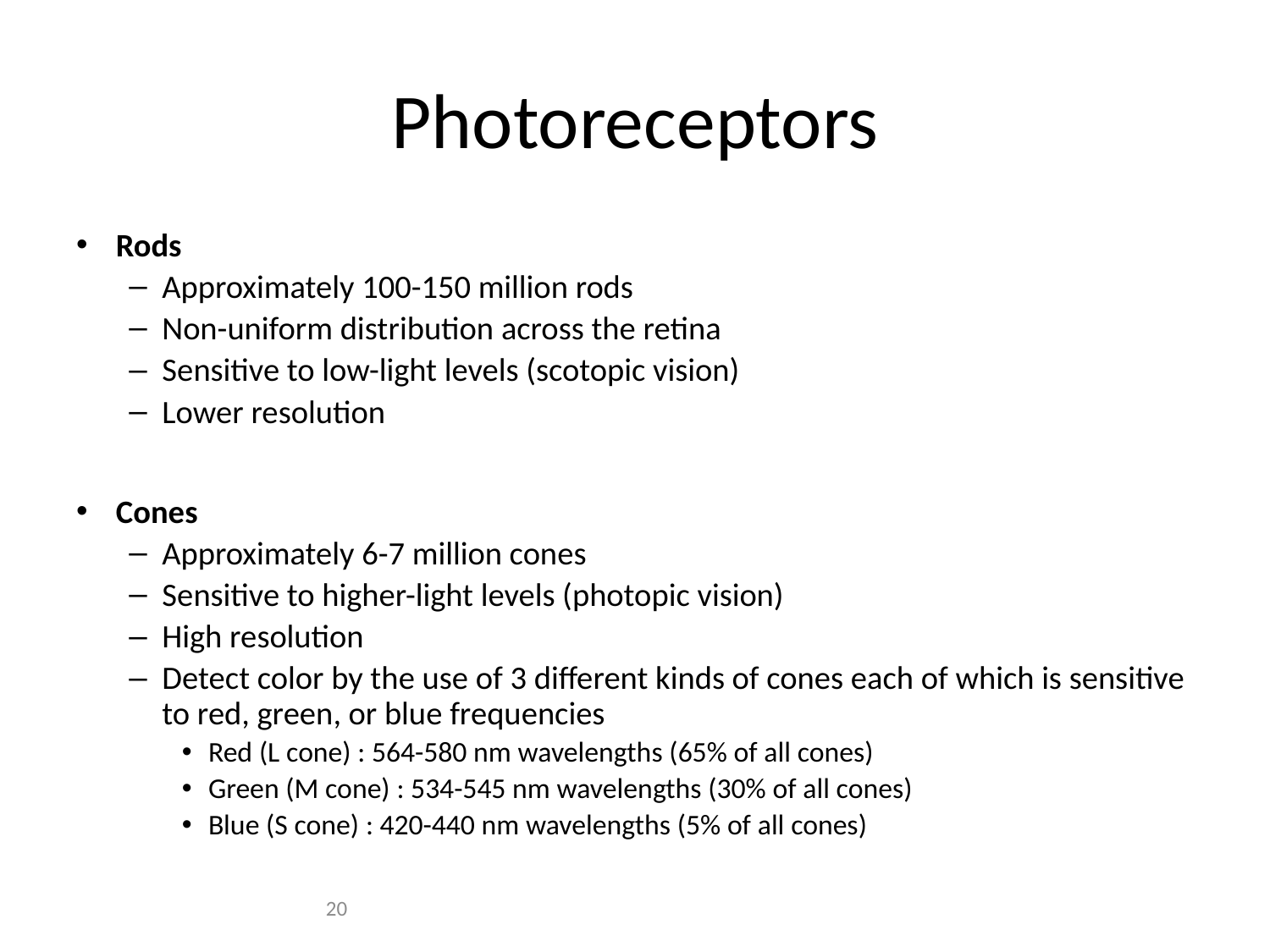

# Photoreceptors
Rods
Approximately 100-150 million rods
Non-uniform distribution across the retina
Sensitive to low-light levels (scotopic vision)
Lower resolution

Cones
Approximately 6-7 million cones
Sensitive to higher-light levels (photopic vision)
High resolution
Detect color by the use of 3 different kinds of cones each of which is sensitive to red, green, or blue frequencies
Red (L cone) : 564-580 nm wavelengths (65% of all cones)
Green (M cone) : 534-545 nm wavelengths (30% of all cones)
Blue (S cone) : 420-440 nm wavelengths (5% of all cones)
20